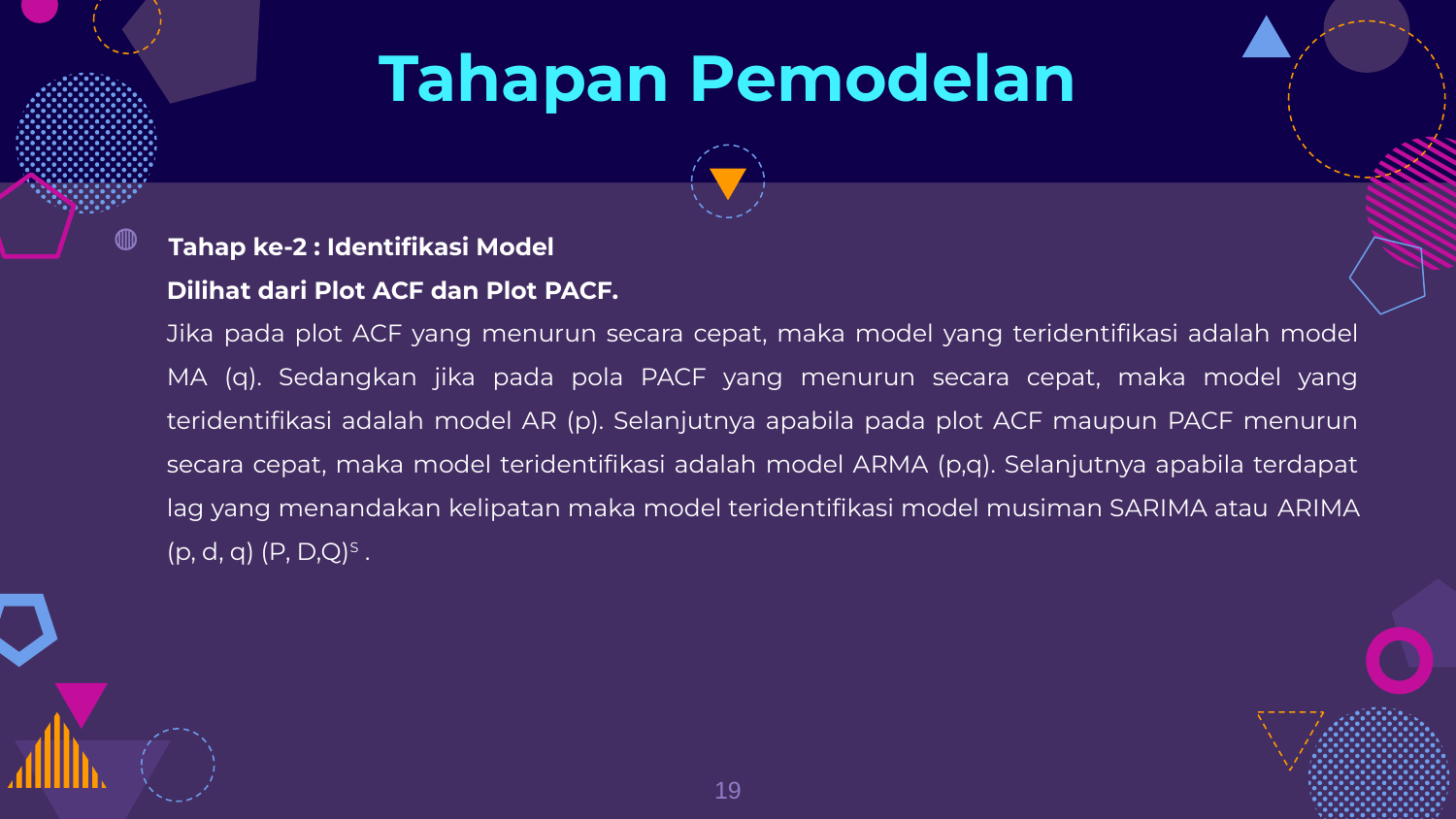

# Tahapan Pemodelan
Tahap ke-2 : Identifikasi Model
Dilihat dari Plot ACF dan Plot PACF.
Jika pada plot ACF yang menurun secara cepat, maka model yang teridentifikasi adalah model MA (q). Sedangkan jika pada pola PACF yang menurun secara cepat, maka model yang teridentifikasi adalah model AR (p). Selanjutnya apabila pada plot ACF maupun PACF menurun secara cepat, maka model teridentifikasi adalah model ARMA (p,q). Selanjutnya apabila terdapat lag yang menandakan kelipatan maka model teridentifikasi model musiman SARIMA atau ARIMA (p, d, q) (P, D,Q)S .
19